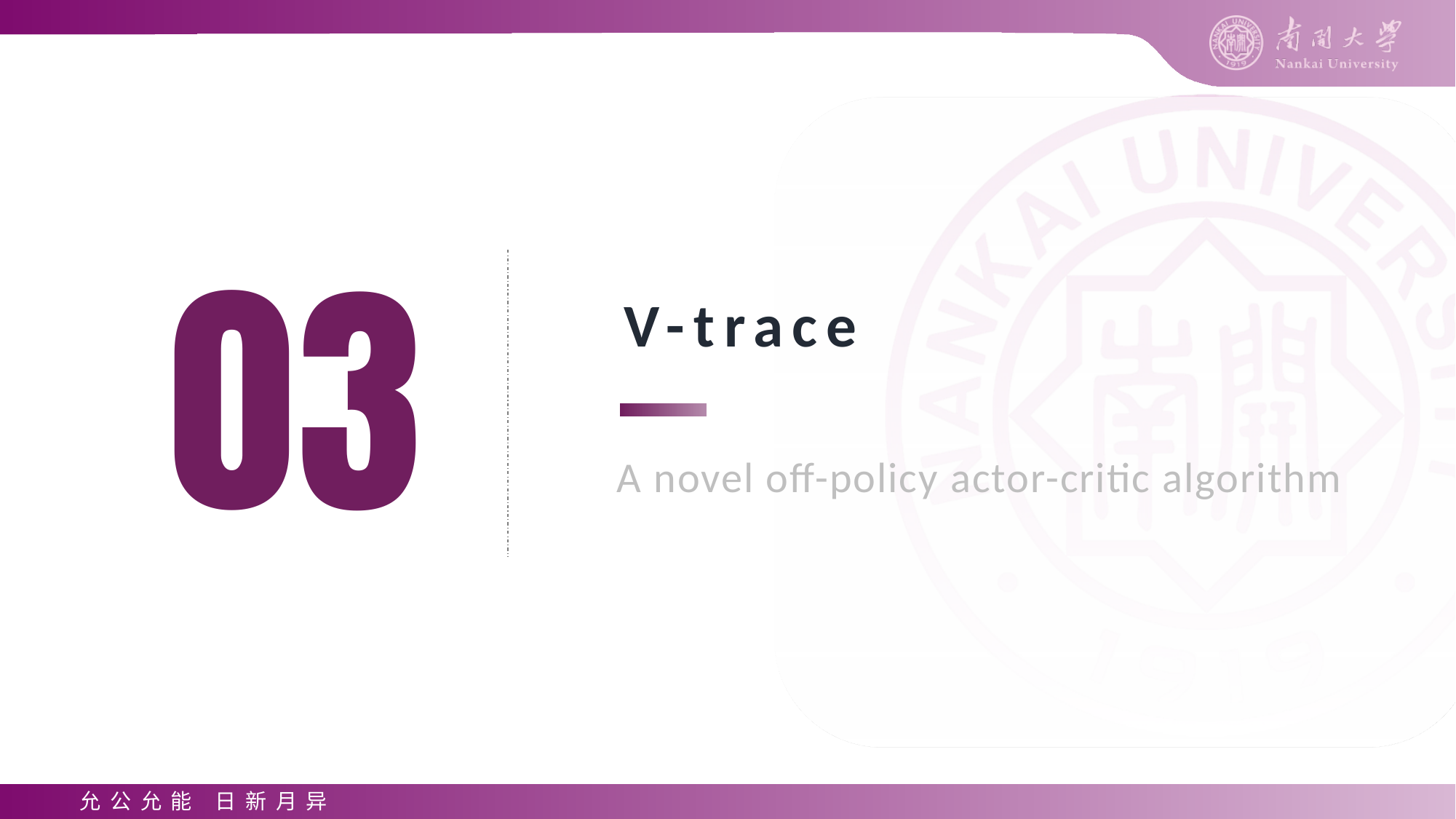

03
V-trace

A novel off-policy actor-critic algorithm